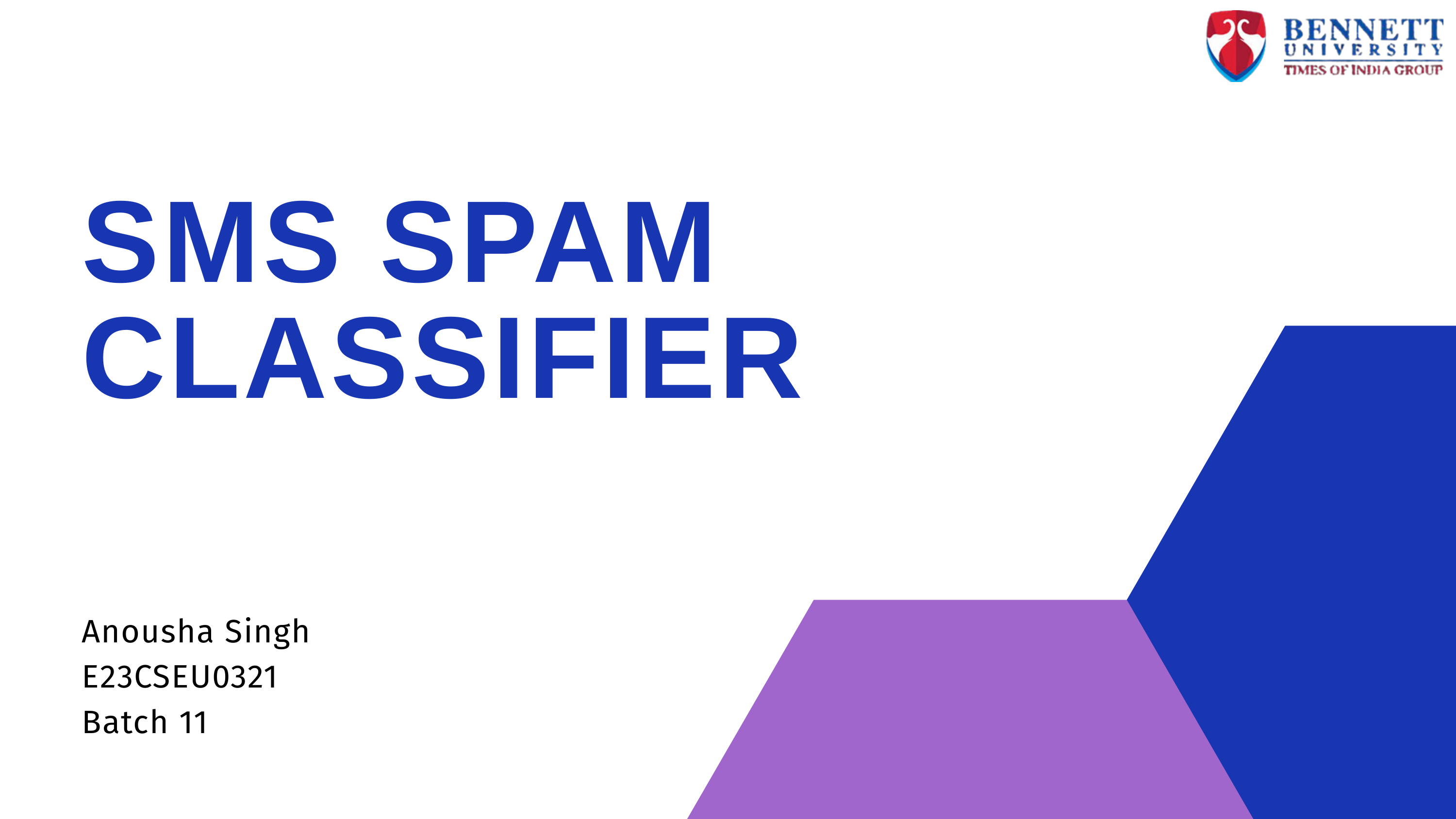

SMS SPAM CLASSIFIER

Anousha Singh
E23CSEU0321
Batch 11